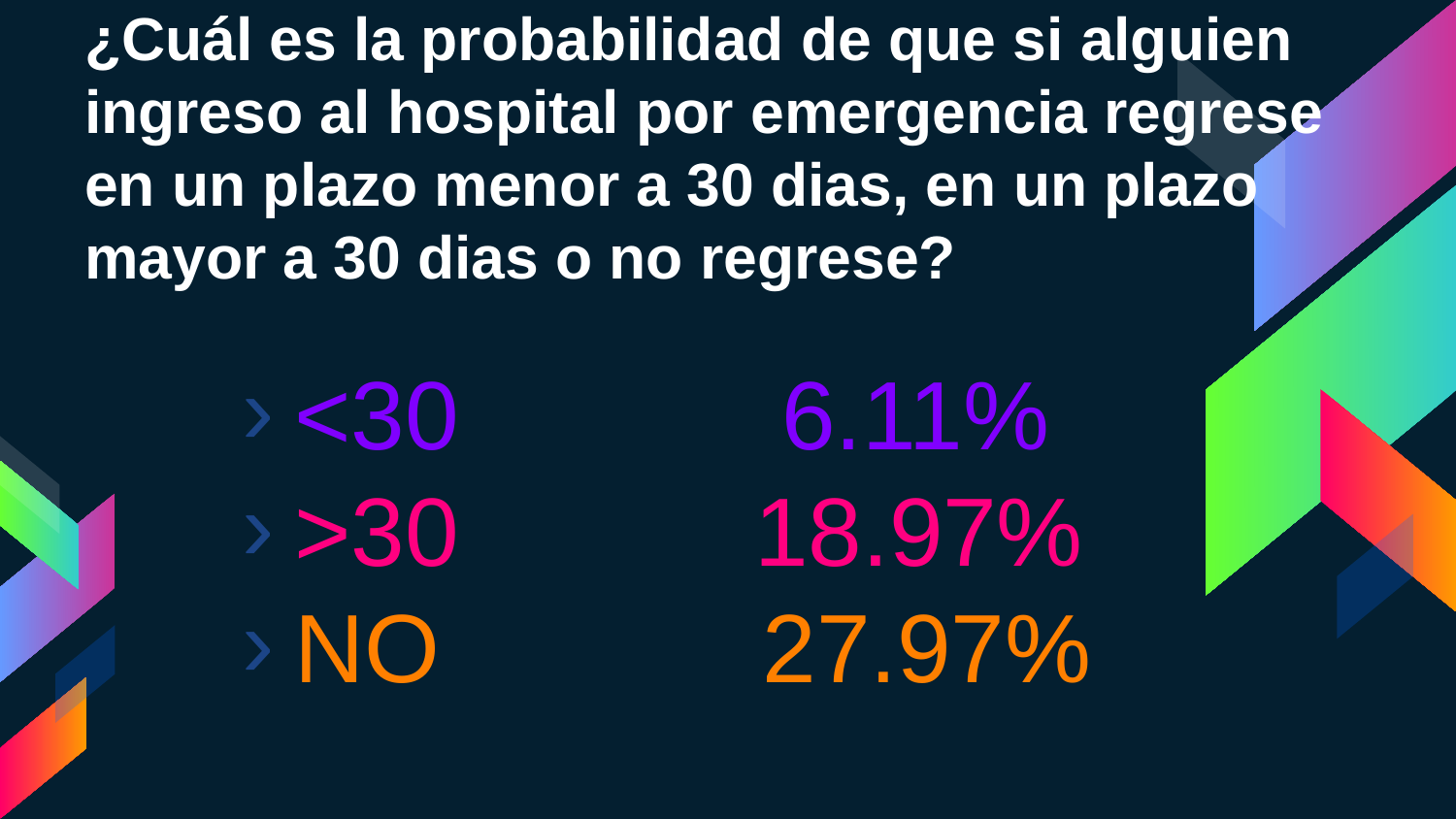

# ¿Cuál es la probabilidad de que si alguien ingreso al hospital por emergencia regrese en un plazo menor a 30 dias, en un plazo mayor a 30 dias o no regrese?
<30            6.11%
>30           18.97%
NO            27.97%